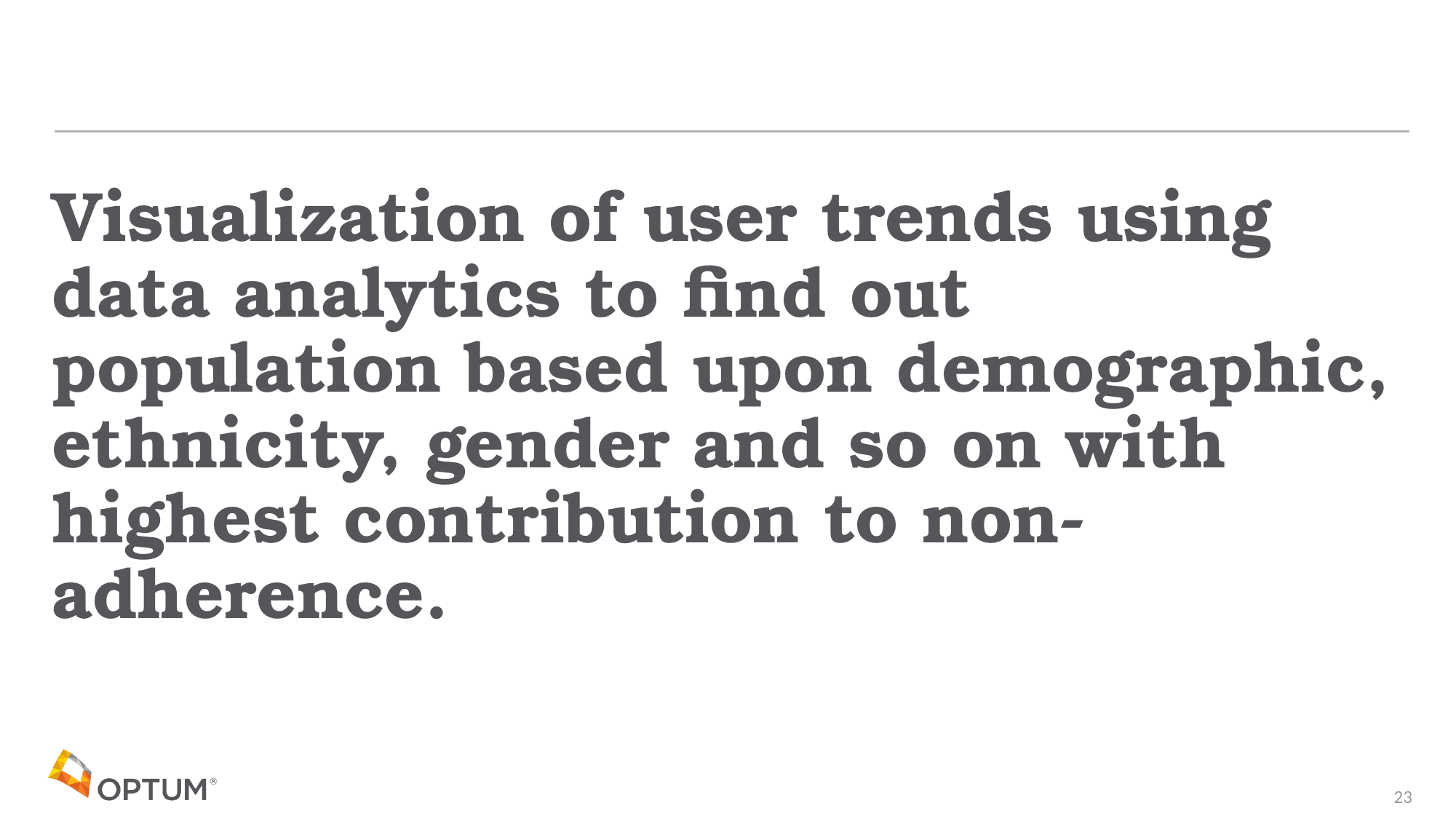

# Visualization of user trends using data analytics to find out  population based upon demographic, ethnicity, gender and so on with highest contribution to non-adherence.
23